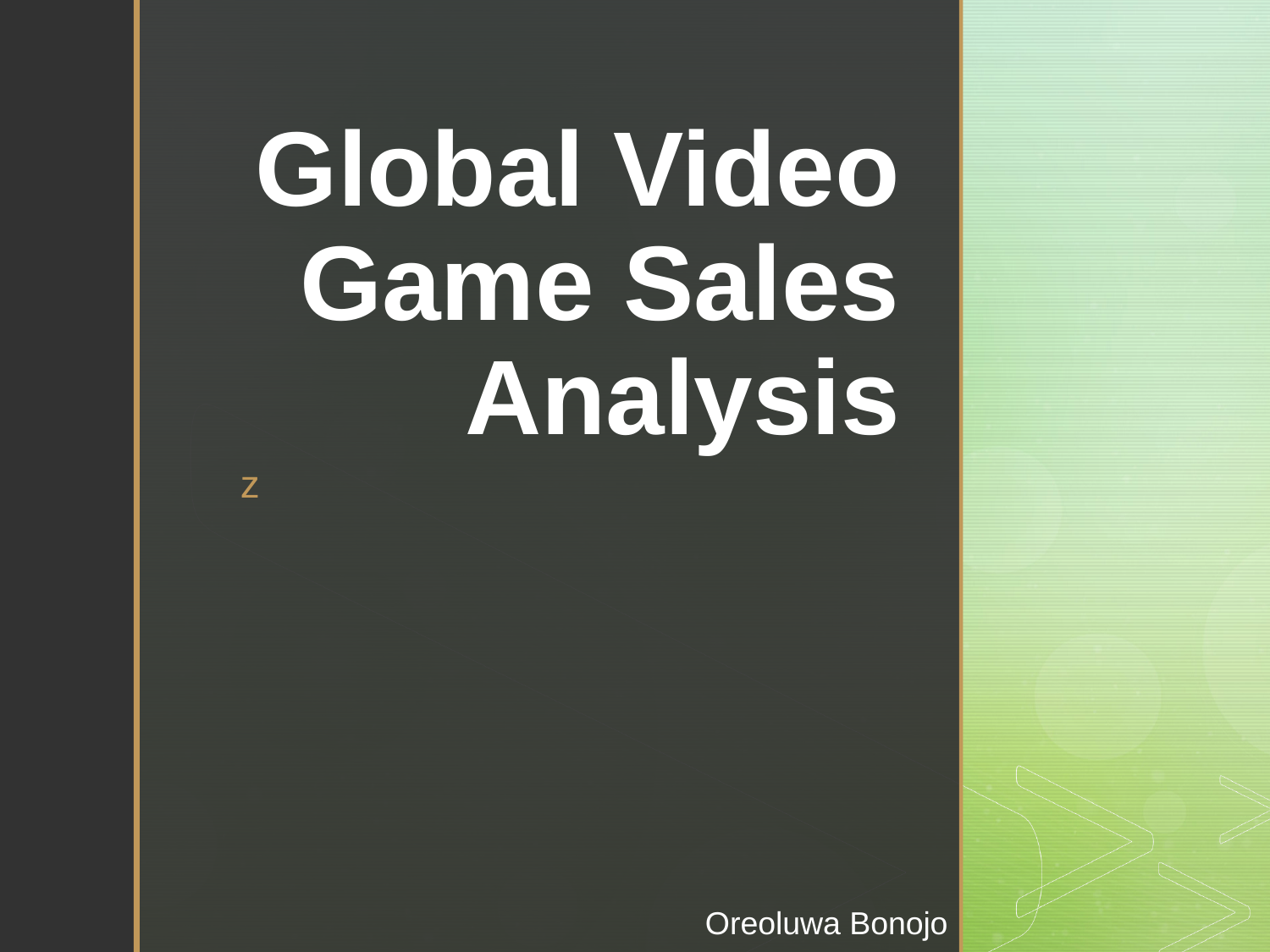

# Global Video Game Sales Analysis
Oreoluwa Bonojo